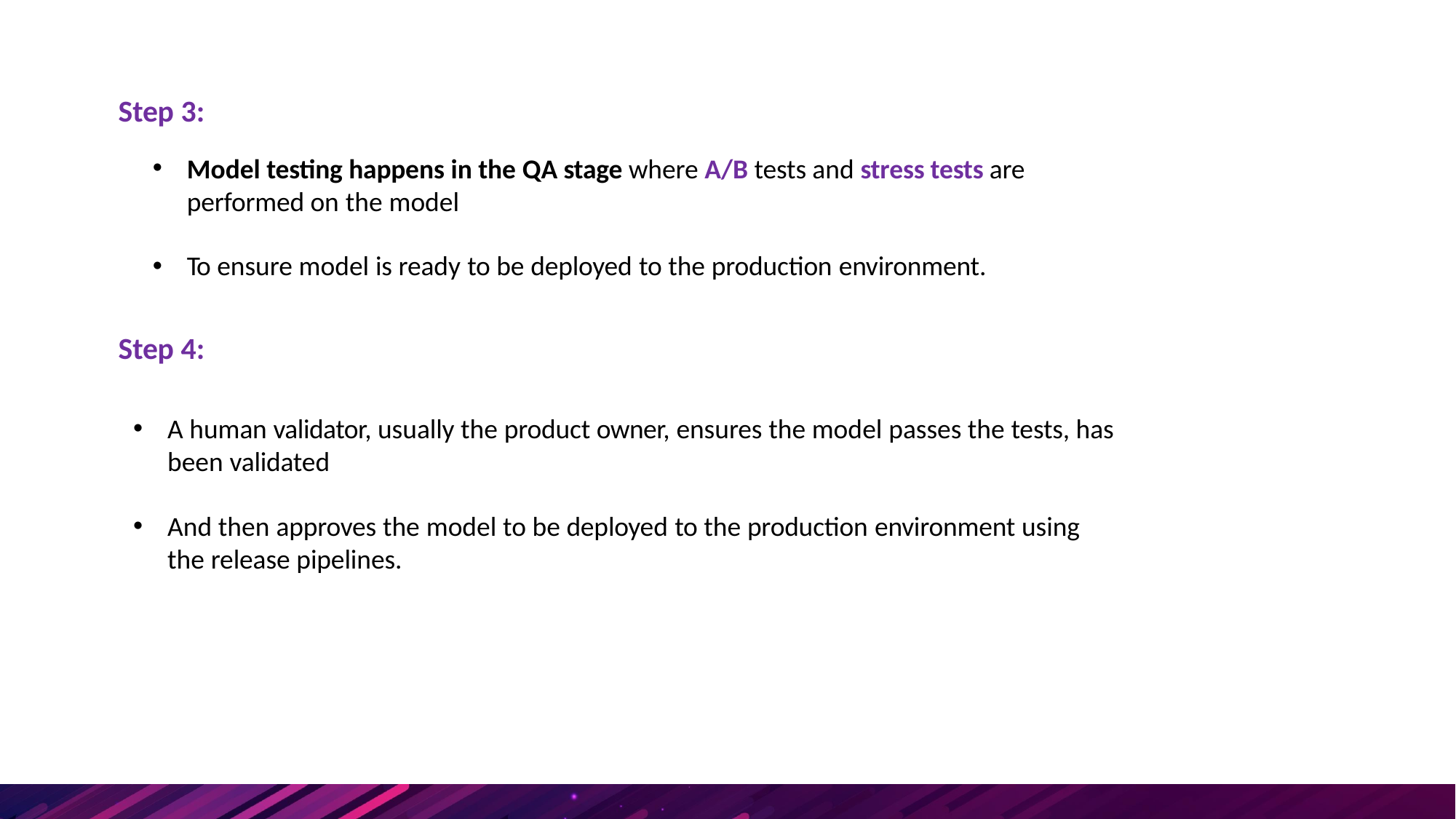

# Step 3:
Model testing happens in the QA stage where A/B tests and stress tests are  performed on the model

To ensure model is ready to be deployed to the production environment.

Step 4:

A human validator, usually the product owner, ensures the model passes the tests, has  been validated

And then approves the model to be deployed to the production environment using
the release pipelines.